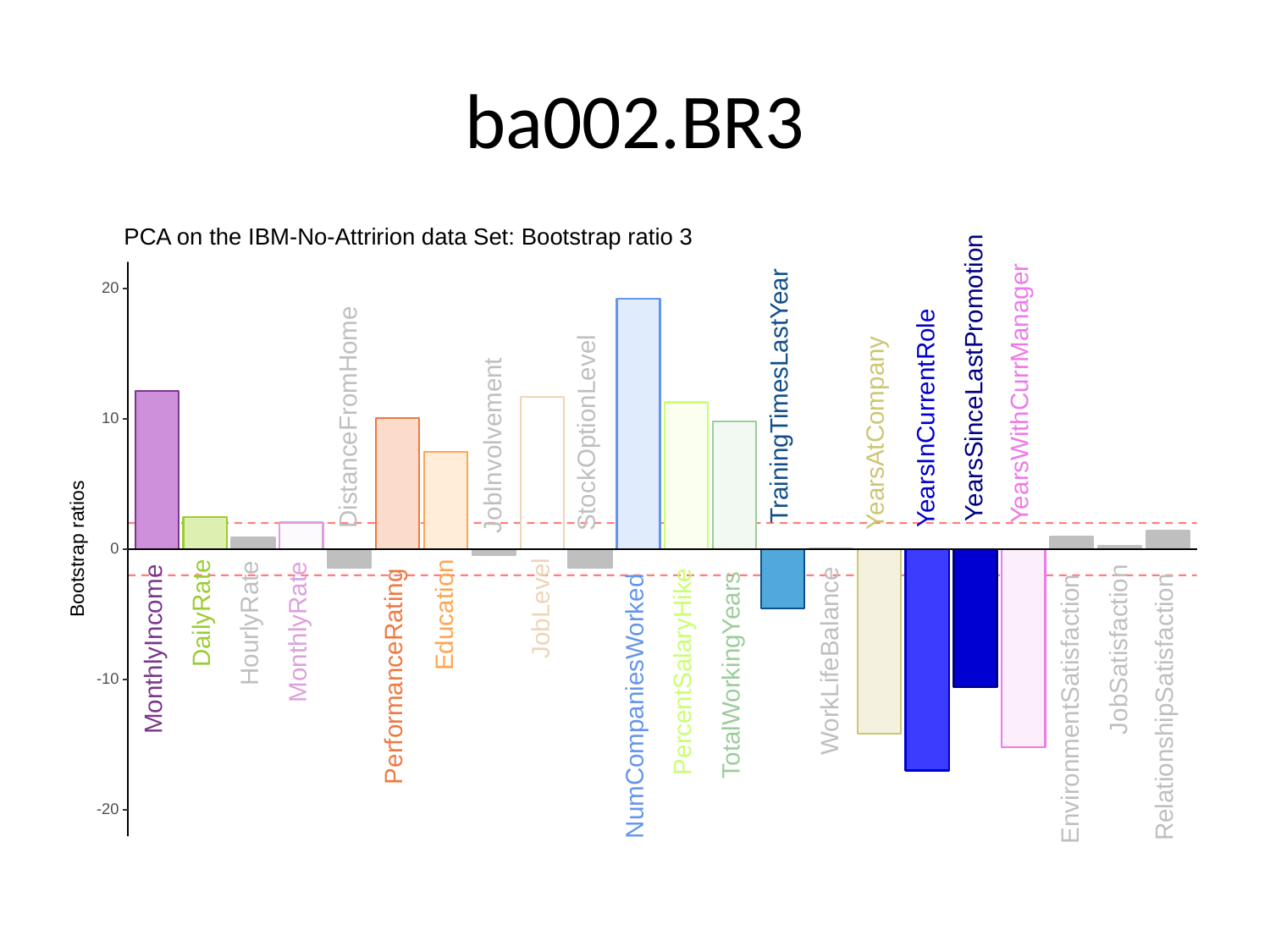

# ba002.BR3

PCA on the IBM-No-Attririon data Set: Bootstrap ratio 3

20

YearsSinceLastPromotion
YearsWithCurrManager
TrainingTimesLastYear

DistanceFromHome
YearsInCurrentRole
10

YearsAtCompany
StockOptionLevel
JobInvolvement

Bootstrap ratios
0

JobLevel
DailyRate
Education
HourlyRate
MonthlyRate
MonthlyIncome
JobSatisfaction
WorkLifeBalance
PercentSalaryHike
TotalWorkingYears
PerformanceRating
-10

NumCompaniesWorked
RelationshipSatisfaction
EnvironmentSatisfaction
-20